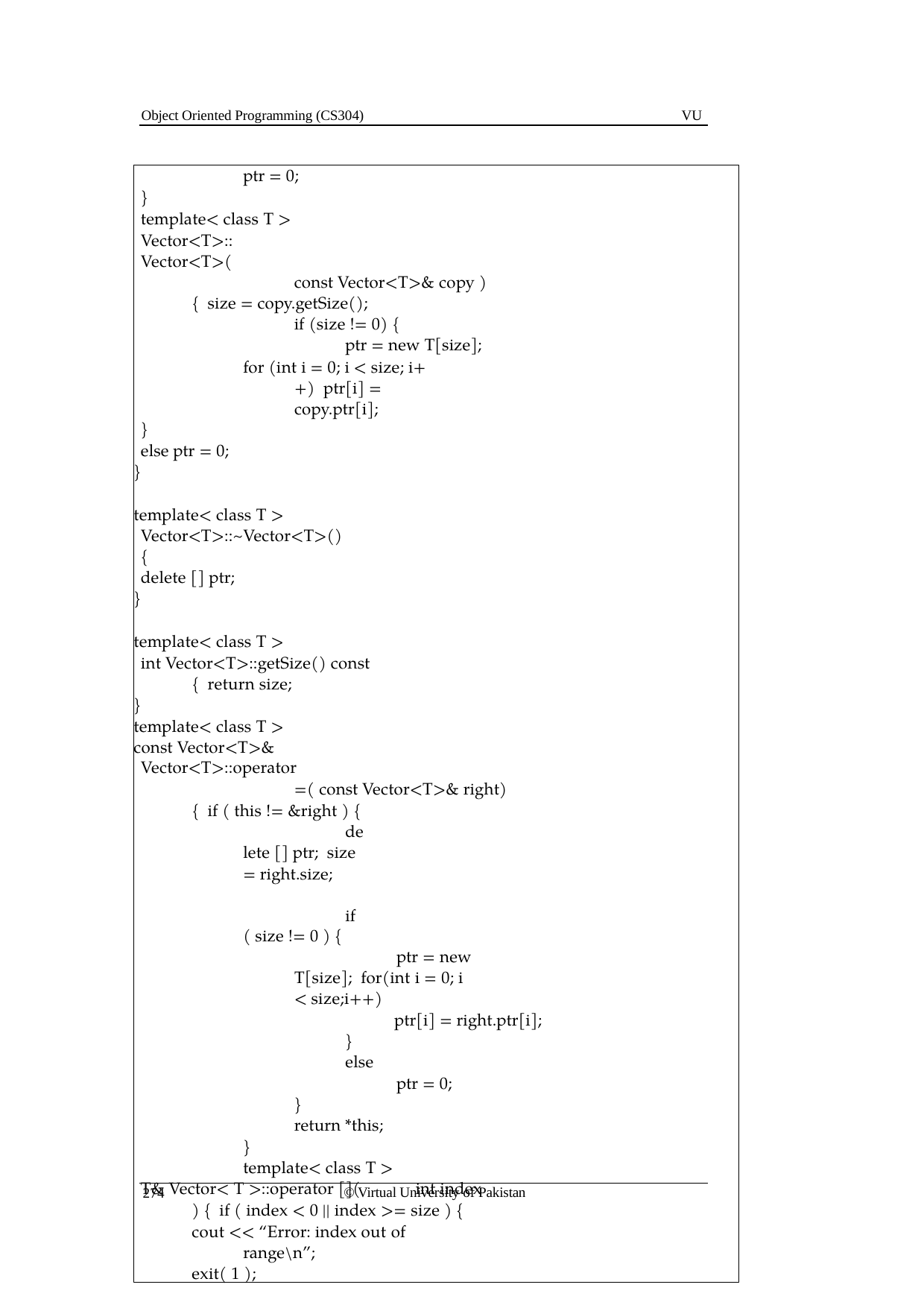

Object Oriented Programming (CS304)
VU

ptr = 0;
}
template< class T >  Vector<T>:: Vector<T>(
const Vector<T>& copy ) {  size = copy.getSize();
if (size != 0) {
ptr = new T[size];
for (int i = 0; i < size; i++)  ptr[i] = copy.ptr[i];
}
else ptr = 0;
}

template< class T >  Vector<T>::~Vector<T>() {
delete [] ptr;
}

template< class T >
int Vector<T>::getSize() const {  return size;
}
template< class T >
const Vector<T>& Vector<T>::operator
=( const Vector<T>& right) {  if ( this != &right ) {
delete [] ptr;  size = right.size;

if ( size != 0 ) {
ptr = new T[size];  for(int i = 0; i < size;i++)
ptr[i] = right.ptr[i];
}
else
ptr = 0;
}
return *this;
}
template< class T >
T& Vector< T >::operator [](	int index ) {  if ( index < 0 || index >= size ) {
cout << “Error: index out of  range\n”;
exit( 1 );
© Virtual University of Pakistan

274